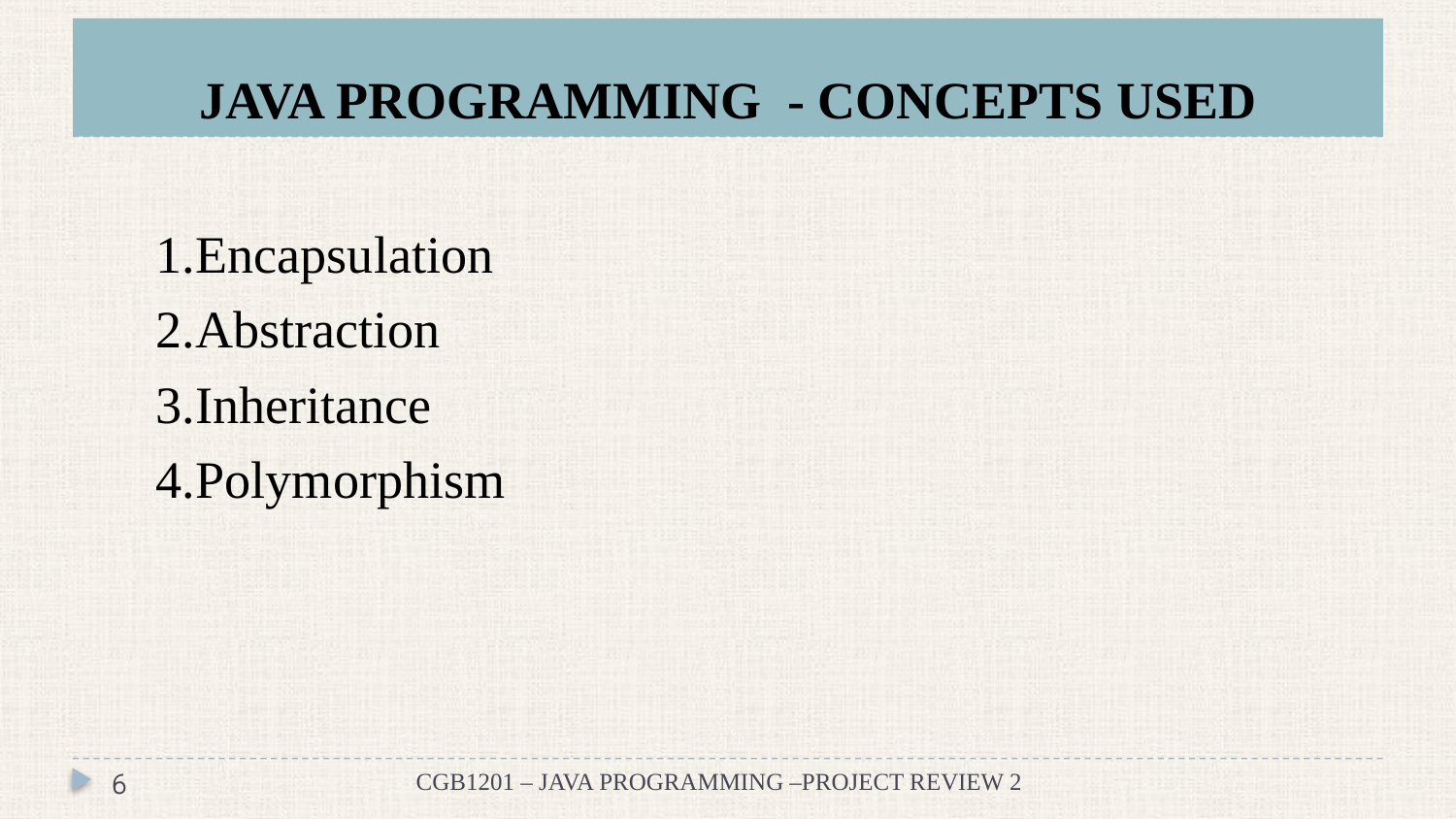

# JAVA PROGRAMMING  - CONCEPTS USED
1.Encapsulation
2.Abstraction
3.Inheritance
4.Polymorphism

6
CGB1201 – JAVA PROGRAMMING –PROJECT REVIEW 2